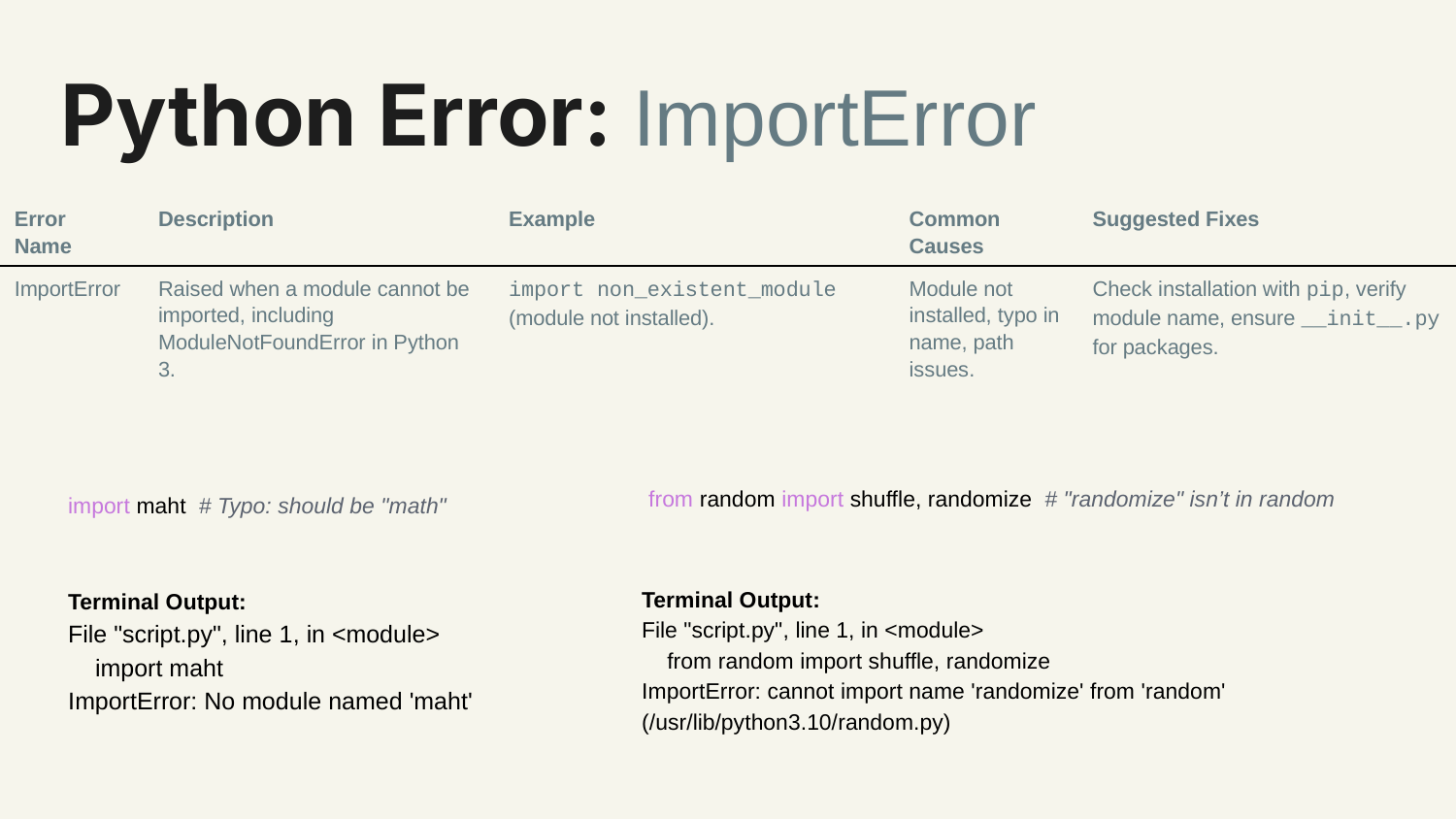

# Python Error: ImportError
| Error Name | Description | Example | Common Causes | Suggested Fixes |
| --- | --- | --- | --- | --- |
| ImportError | Raised when a module cannot be imported, including ModuleNotFoundError in Python 3. | import non\_existent\_module (module not installed). | Module not installed, typo in name, path issues. | Check installation with pip, verify module name, ensure \_\_init\_\_.py for packages. |
from random import shuffle, randomize  # "randomize" isn’t in random
import maht  # Typo: should be "math"
Terminal Output:
File "script.py", line 1, in <module>
    import maht
ImportError: No module named 'maht'
Terminal Output:
File "script.py", line 1, in <module>
    from random import shuffle, randomize
ImportError: cannot import name 'randomize' from 'random' (/usr/lib/python3.10/random.py)